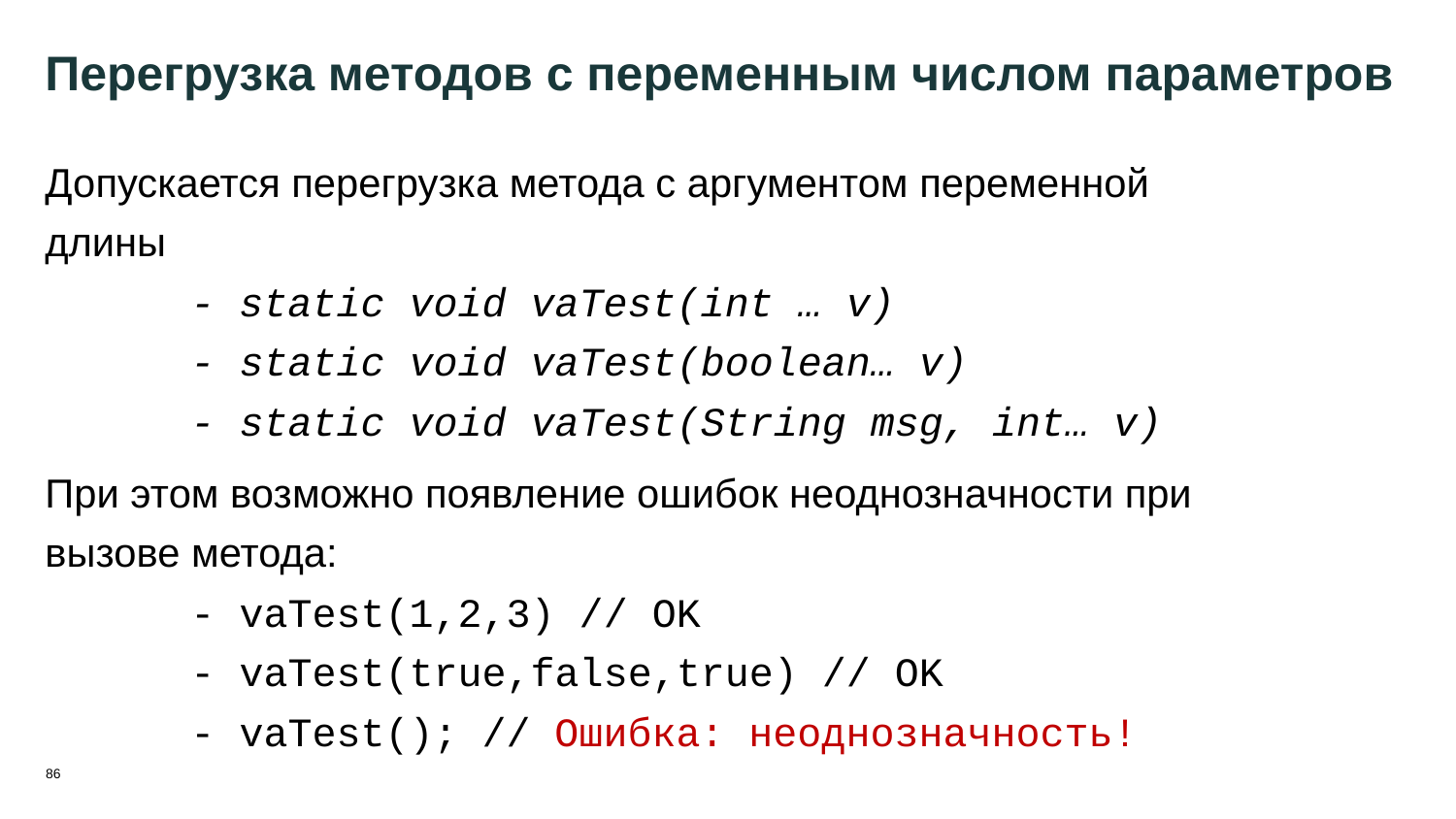

86
# Перегрузка методов с переменным числом параметров
Допускается перегрузка метода с аргументом переменной длины
	- static void vaTest(int … v)
	- static void vaTest(boolean… v)
	- static void vaTest(String msg, int… v)
При этом возможно появление ошибок неоднозначности при вызове метода:
	- vaTest(1,2,3) // OK
	- vaTest(true,false,true) // OK
	- vaTest(); // Ошибка: неоднозначность!